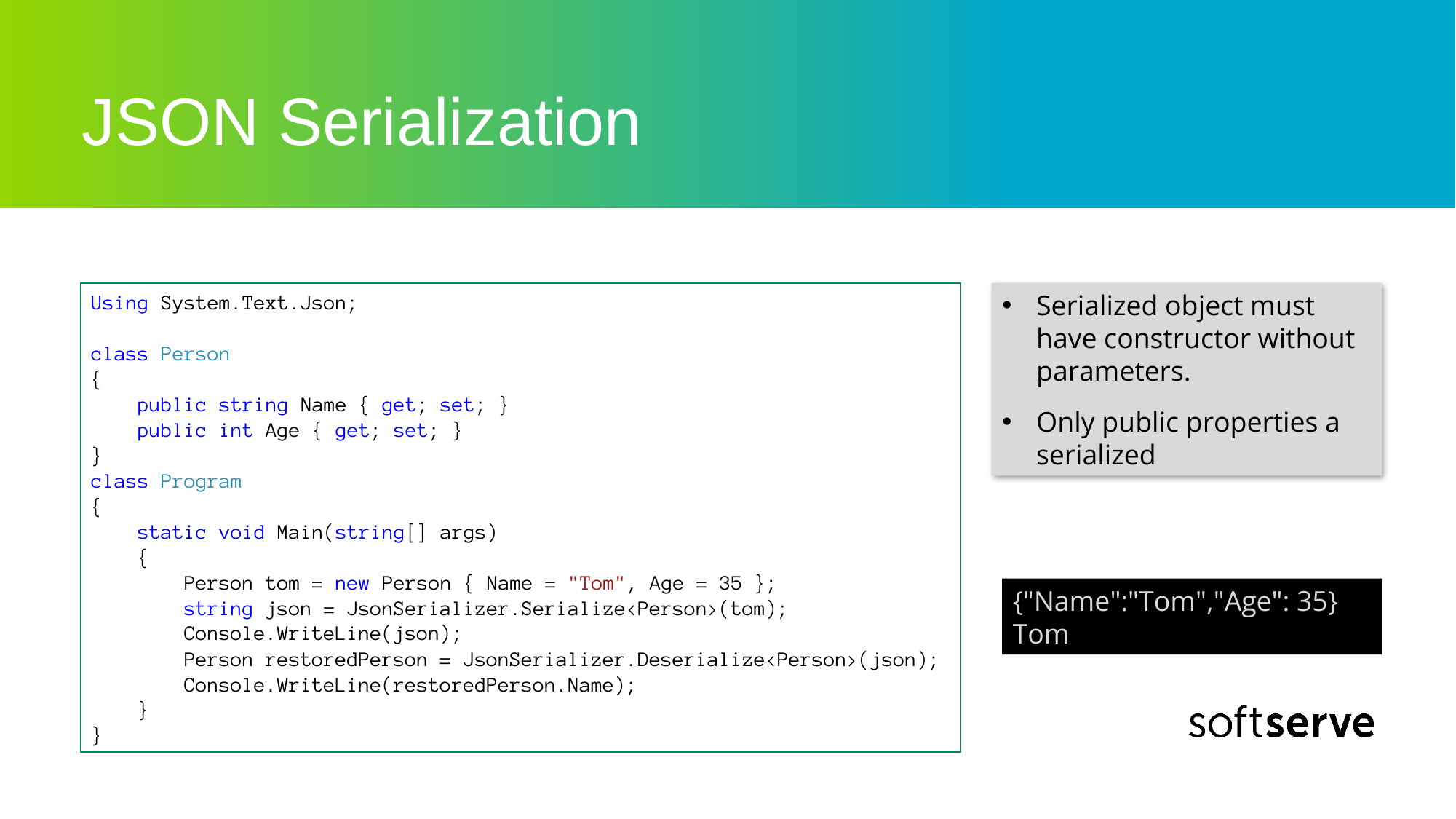

# JSON Serialization
Using System.Text.Json;

class Person
{
    public string Name { get; set; }
    public int Age { get; set; }
}
class Program
{
    static void Main(string[] args)
    {
        Person tom = new Person { Name = "Tom", Age = 35 };
        string json = JsonSerializer.Serialize<Person>(tom);
        Console.WriteLine(json);
        Person restoredPerson = JsonSerializer.Deserialize<Person>(json);
        Console.WriteLine(restoredPerson.Name);
    }
}
Serialized object must have constructor without parameters.
Only public properties a serialized
{"Name":"Tom","Age": 35}
Tom